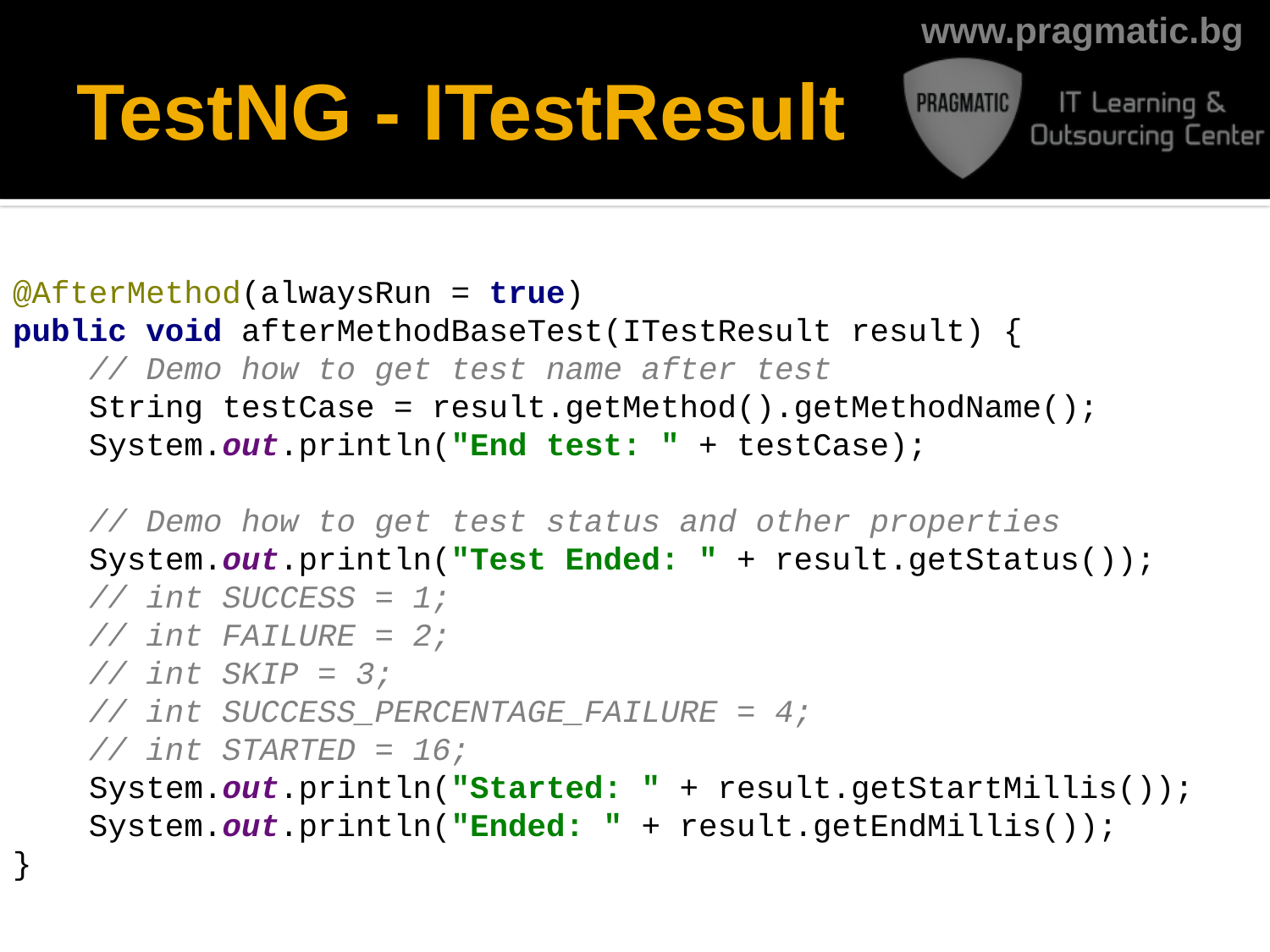

# TestNG - ITestResult
@AfterMethod(alwaysRun = true)
public void afterMethodBaseTest(ITestResult result) {
    // Demo how to get test name after test
    String testCase = result.getMethod().getMethodName();
    System.out.println("End test: " + testCase);
    // Demo how to get test status and other properties
    System.out.println("Test Ended: " + result.getStatus());
    // int SUCCESS = 1;
    // int FAILURE = 2;
    // int SKIP = 3;
    // int SUCCESS_PERCENTAGE_FAILURE = 4;
    // int STARTED = 16;
    System.out.println("Started: " + result.getStartMillis());
    System.out.println("Ended: " + result.getEndMillis());
}